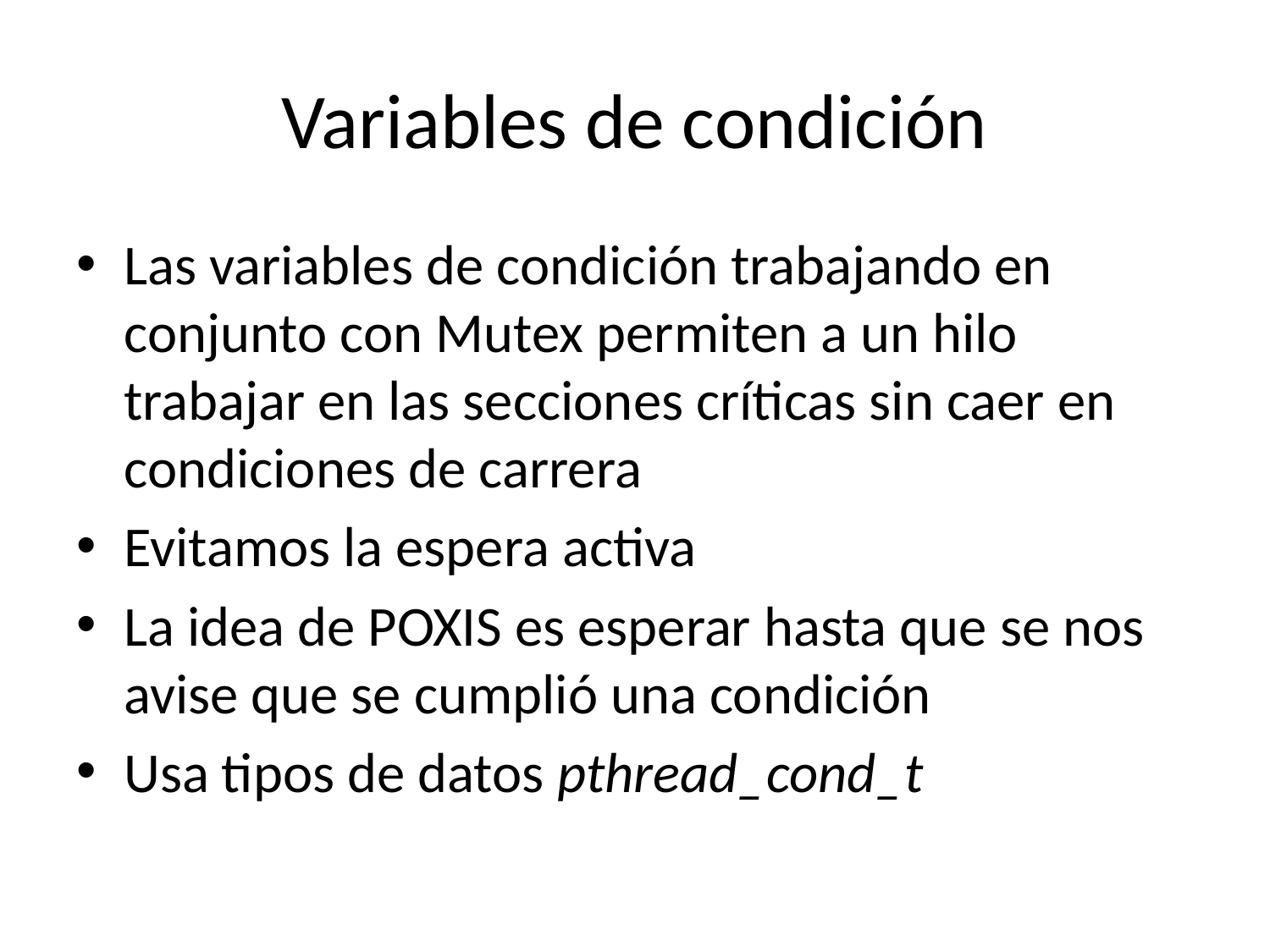

# Variables de condición
Las variables de condición trabajando en conjunto con Mutex permiten a un hilo trabajar en las secciones críticas sin caer en condiciones de carrera
Evitamos la espera activa
La idea de POXIS es esperar hasta que se nos avise que se cumplió una condición
Usa tipos de datos pthread_cond_t